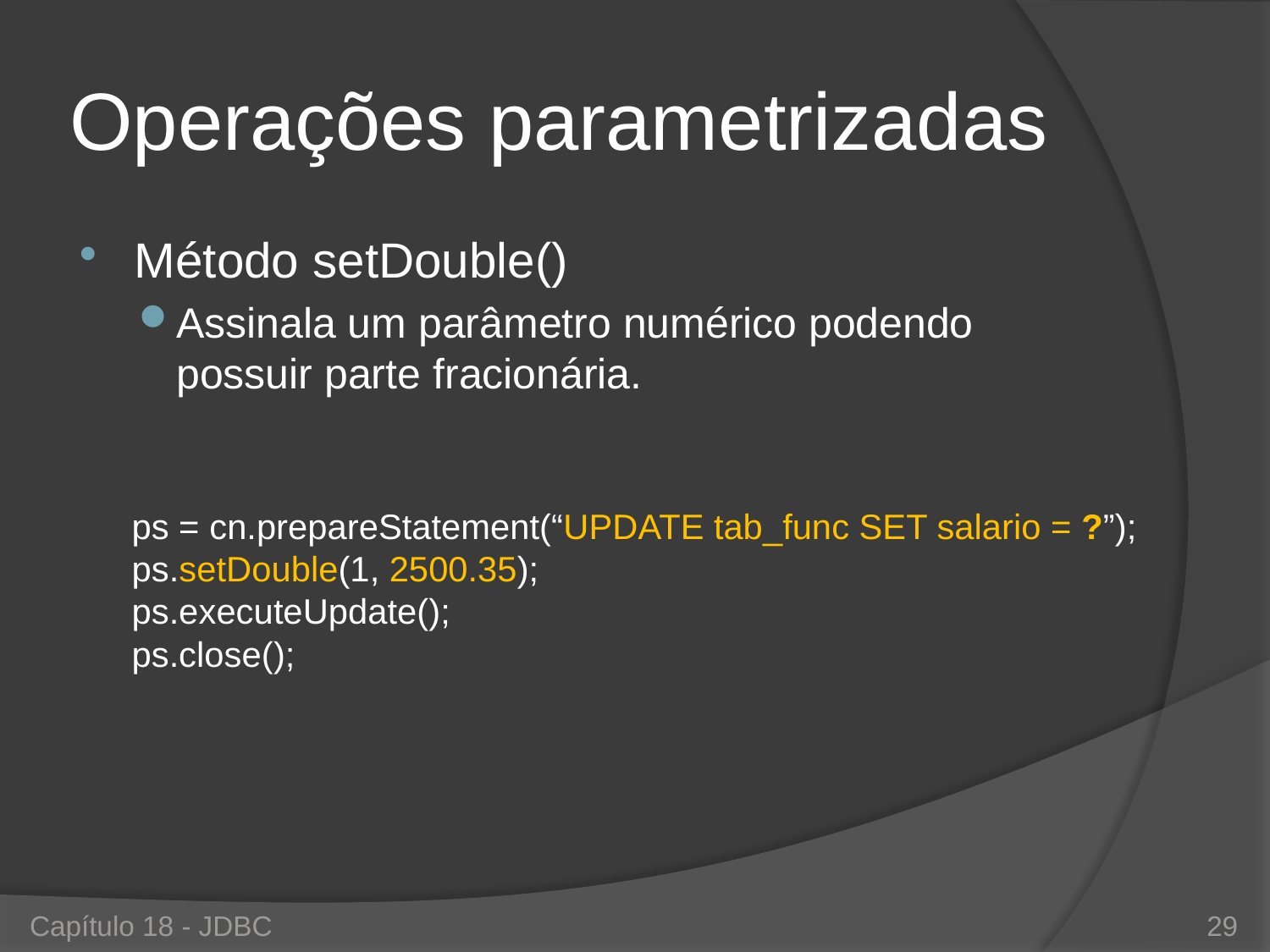

# Operações parametrizadas
Método setDouble()
Assinala um parâmetro numérico podendo possuir parte fracionária.
ps = cn.prepareStatement(“UPDATE tab_func SET salario = ?”);
ps.setDouble(1, 2500.35);
ps.executeUpdate();
ps.close();
Capítulo 18 - JDBC
29